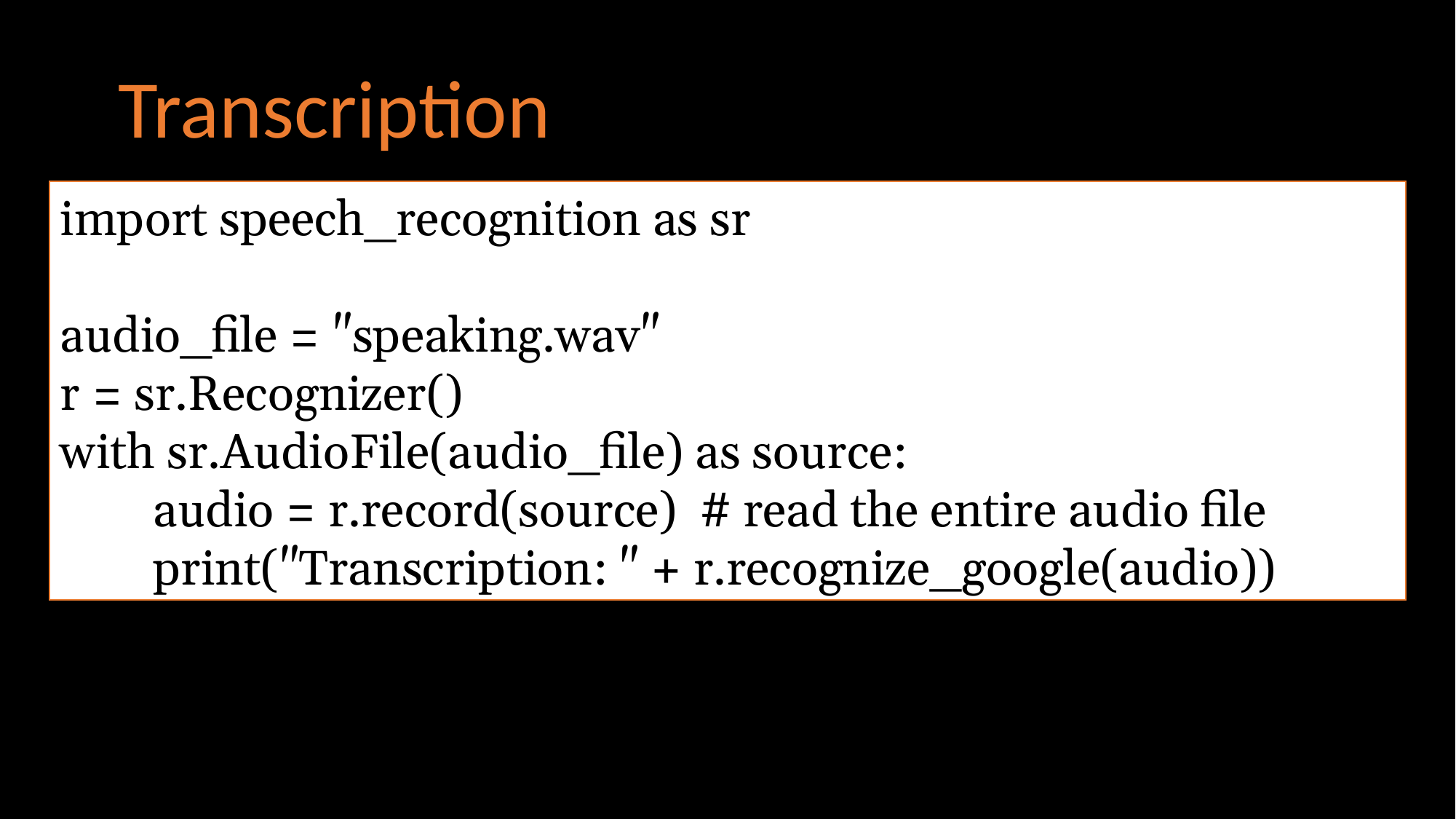

Transcription
import speech_recognition as sr

audio_file = "speaking.wav"
r = sr.Recognizer()
with sr.AudioFile(audio_file) as source:
        audio = r.record(source)  # read the entire audio file
        print("Transcription: " + r.recognize_google(audio))